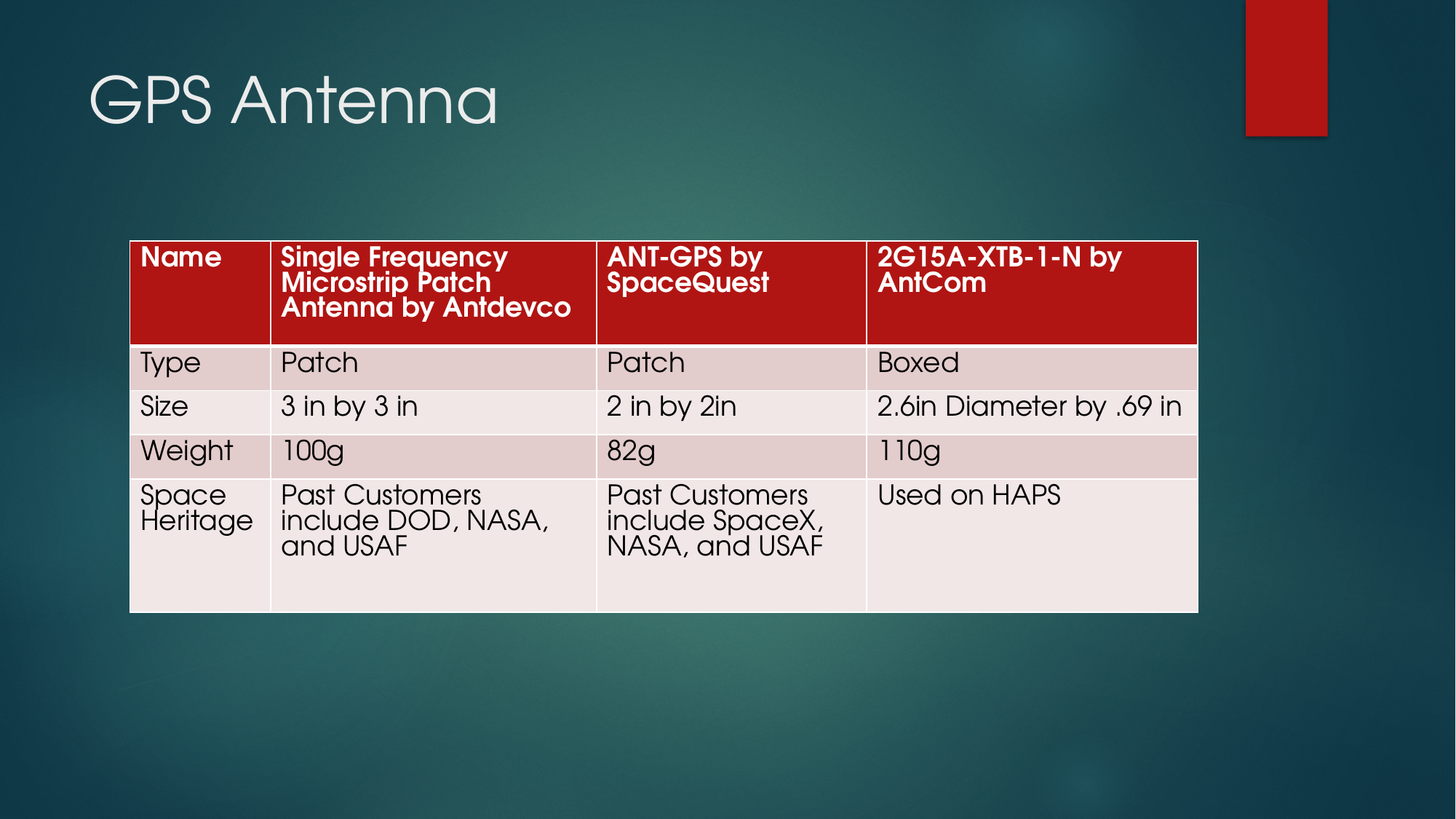

# GPS Antenna
| Name | Single Frequency Microstrip Patch Antenna by Antdevco | ANT-GPS by SpaceQuest | 2G15A-XTB-1-N by AntCom |
| --- | --- | --- | --- |
| Type | Patch | Patch | Boxed |
| Size | 3 in by 3 in | 2 in by 2in | 2.6in Diameter by .69 in |
| Weight | 100g | 82g | 110g |
| Space Heritage | Past Customers include DOD, NASA, and USAF | Past Customers include SpaceX, NASA, and USAF | Used on HAPS |